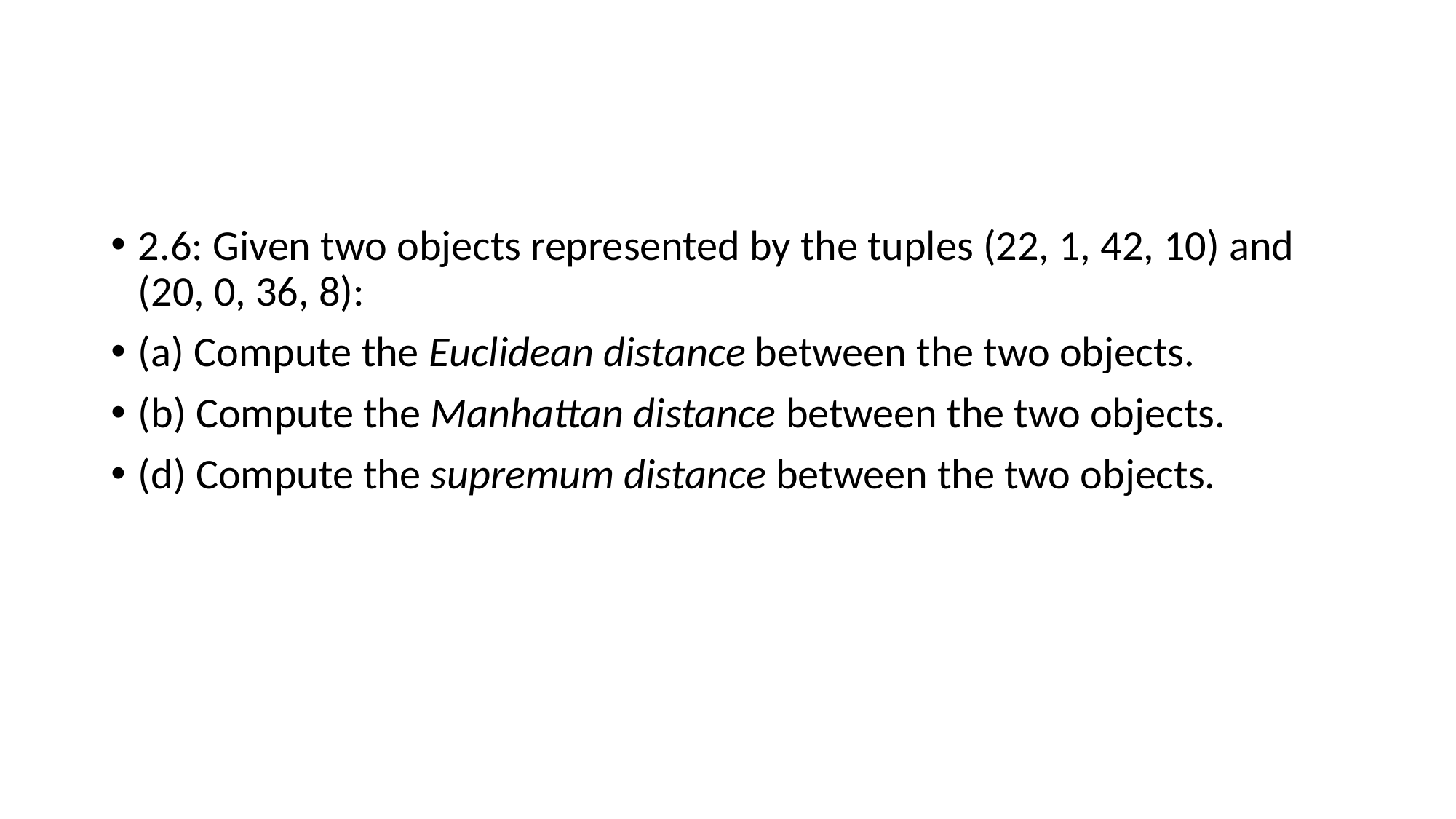

#
2.6: Given two objects represented by the tuples (22, 1, 42, 10) and (20, 0, 36, 8):
(a) Compute the Euclidean distance between the two objects.
(b) Compute the Manhattan distance between the two objects.
(d) Compute the supremum distance between the two objects.